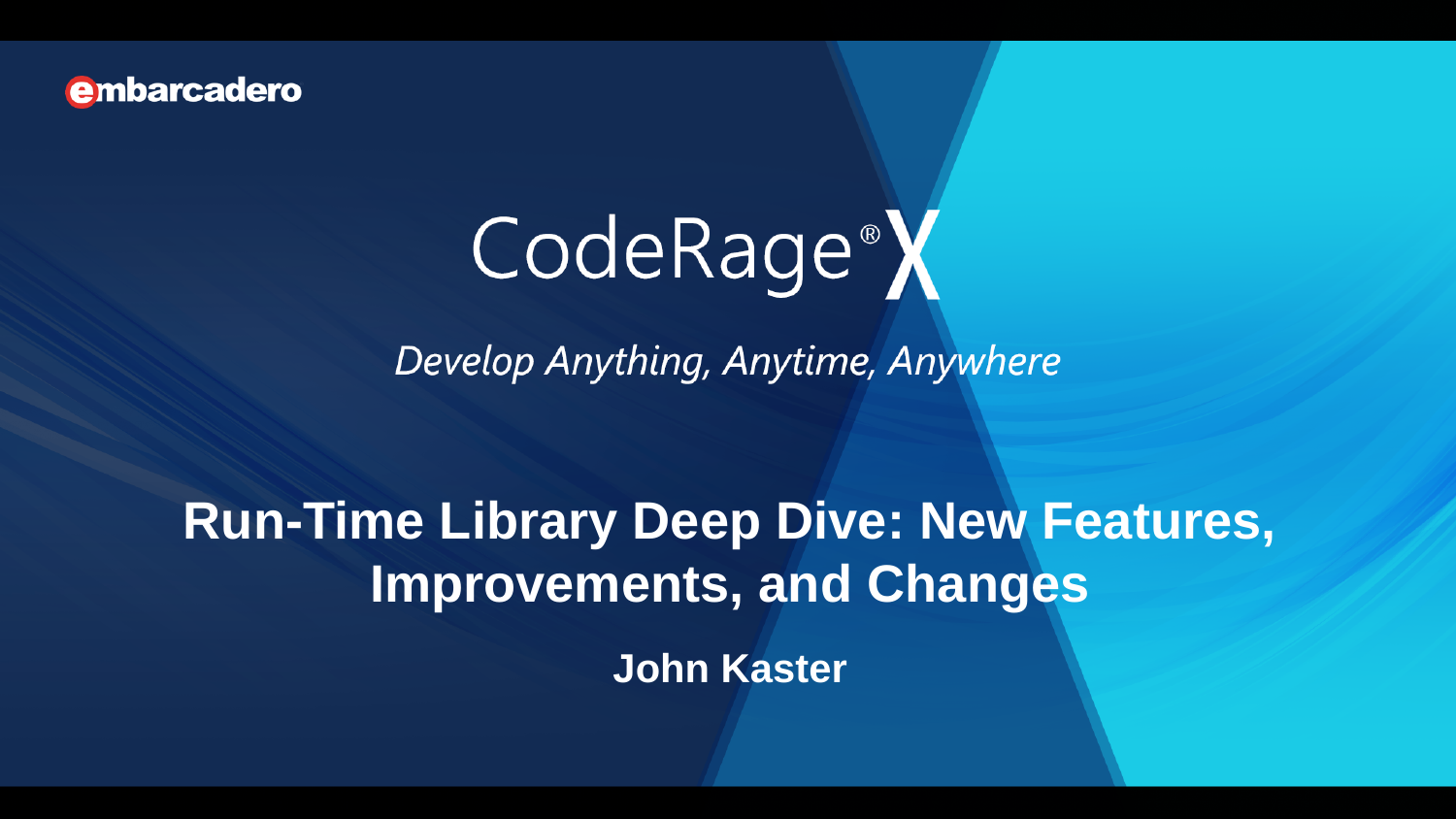

# Run-Time Library Deep Dive: New Features, Improvements, and Changes
John Kaster